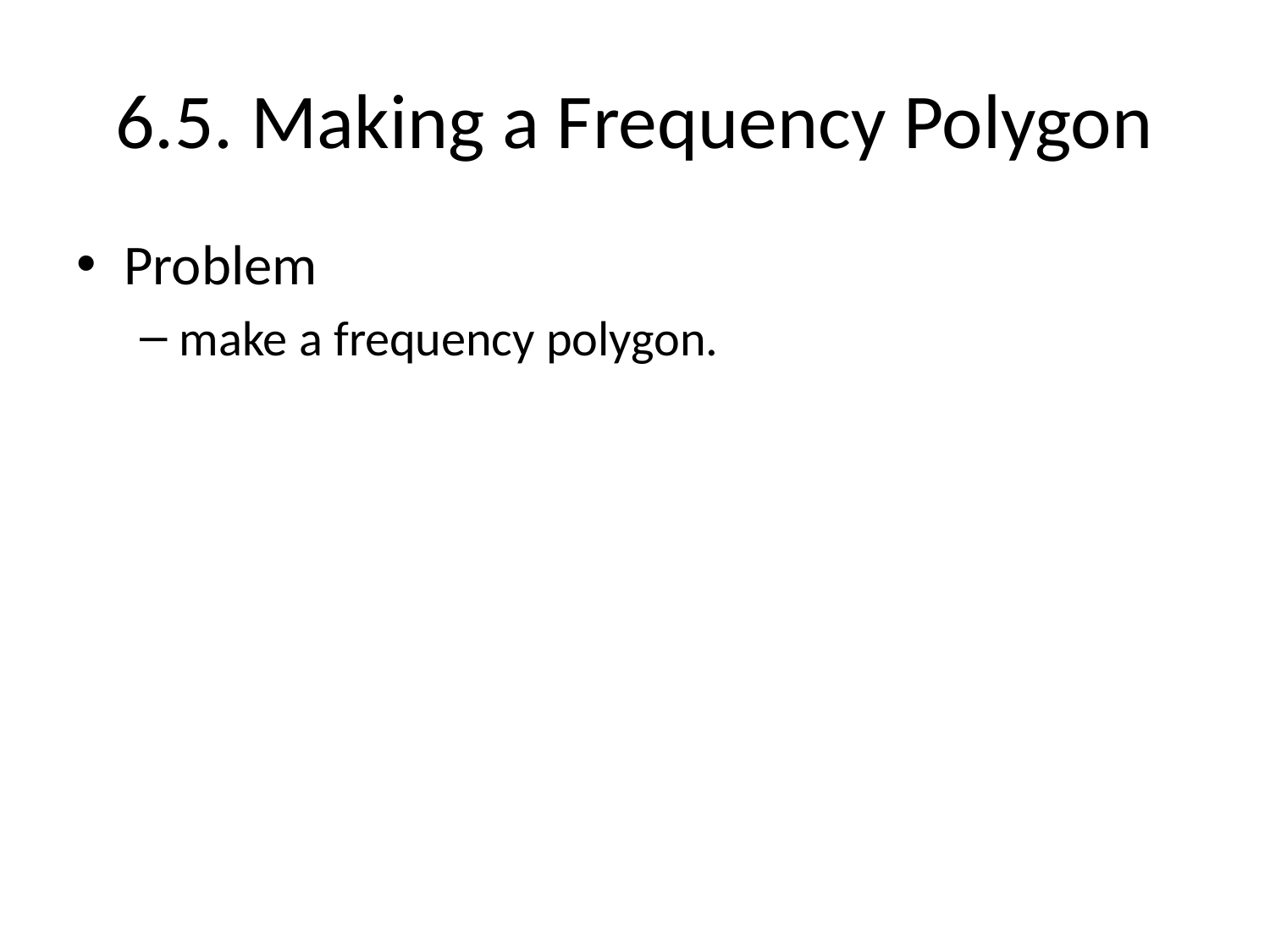

# 6.5. Making a Frequency Polygon
Problem
make a frequency polygon.